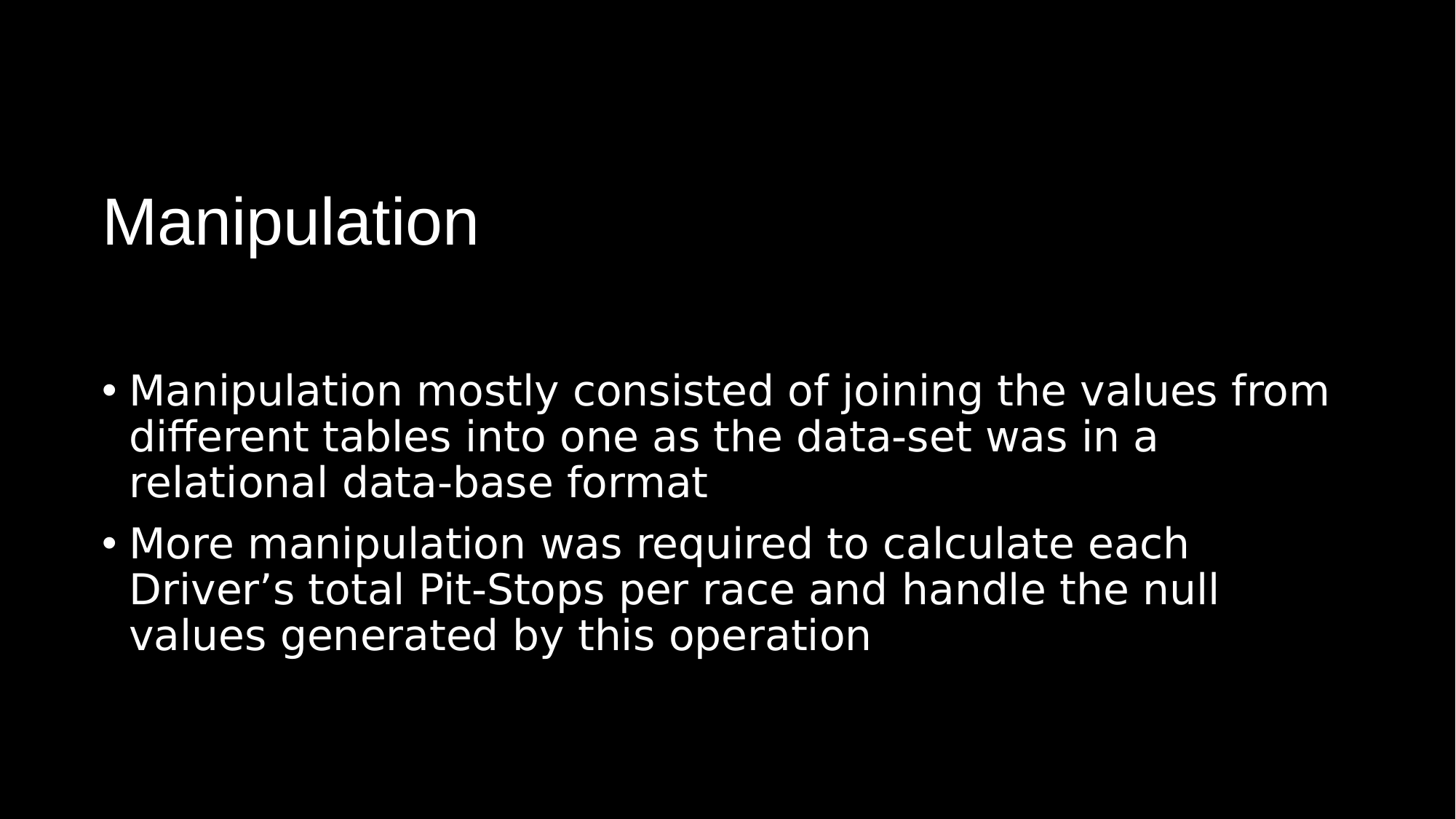

# Manipulation
Manipulation mostly consisted of joining the values from different tables into one as the data-set was in a relational data-base format
More manipulation was required to calculate each Driver’s total Pit-Stops per race and handle the null values generated by this operation